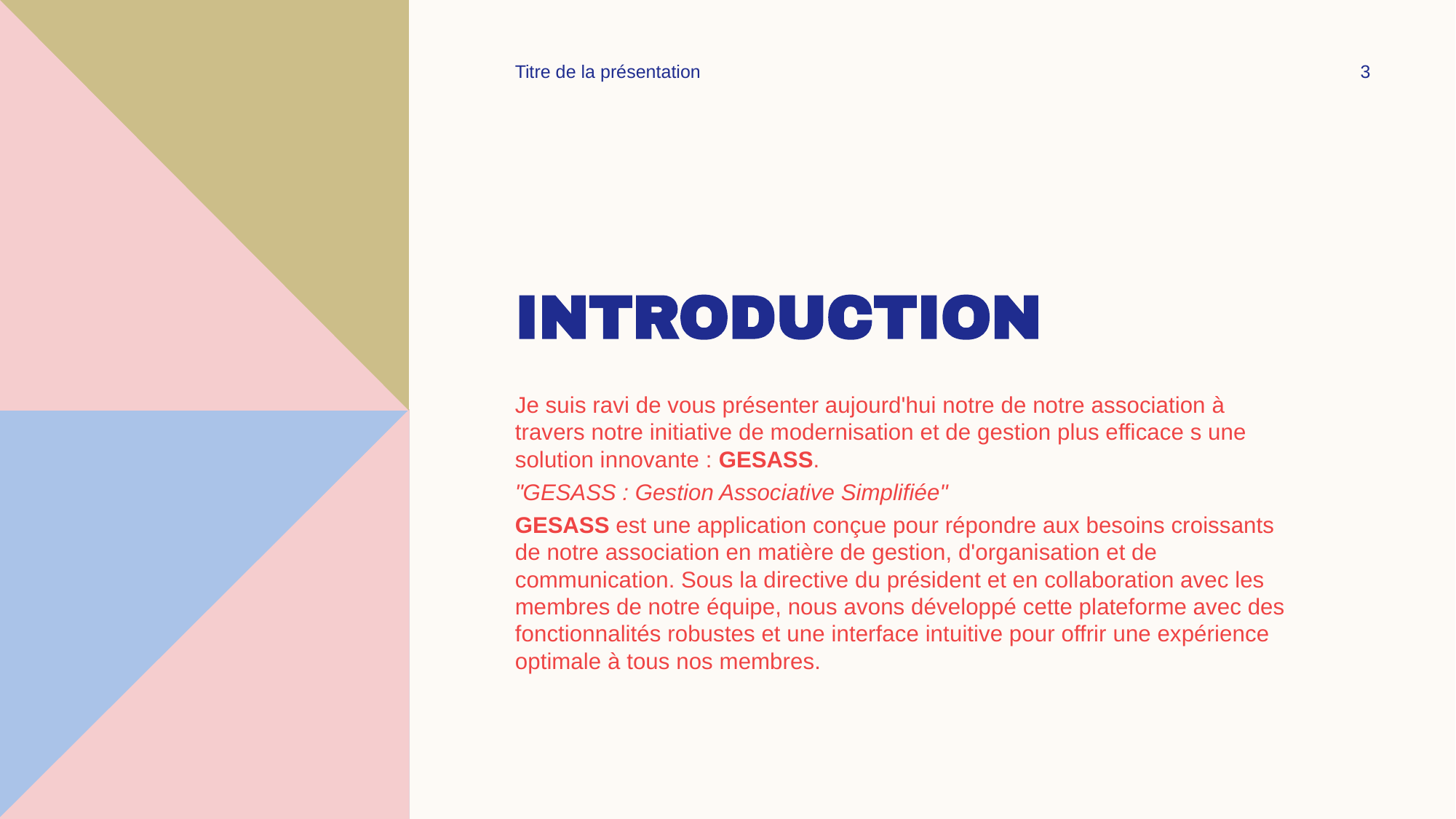

Titre de la présentation
3
# Introduction
Je suis ravi de vous présenter aujourd'hui notre de notre association à travers notre initiative de modernisation et de gestion plus efficace s une solution innovante : GESASS.
"GESASS : Gestion Associative Simplifiée"
GESASS est une application conçue pour répondre aux besoins croissants de notre association en matière de gestion, d'organisation et de communication. Sous la directive du président et en collaboration avec les membres de notre équipe, nous avons développé cette plateforme avec des fonctionnalités robustes et une interface intuitive pour offrir une expérience optimale à tous nos membres.